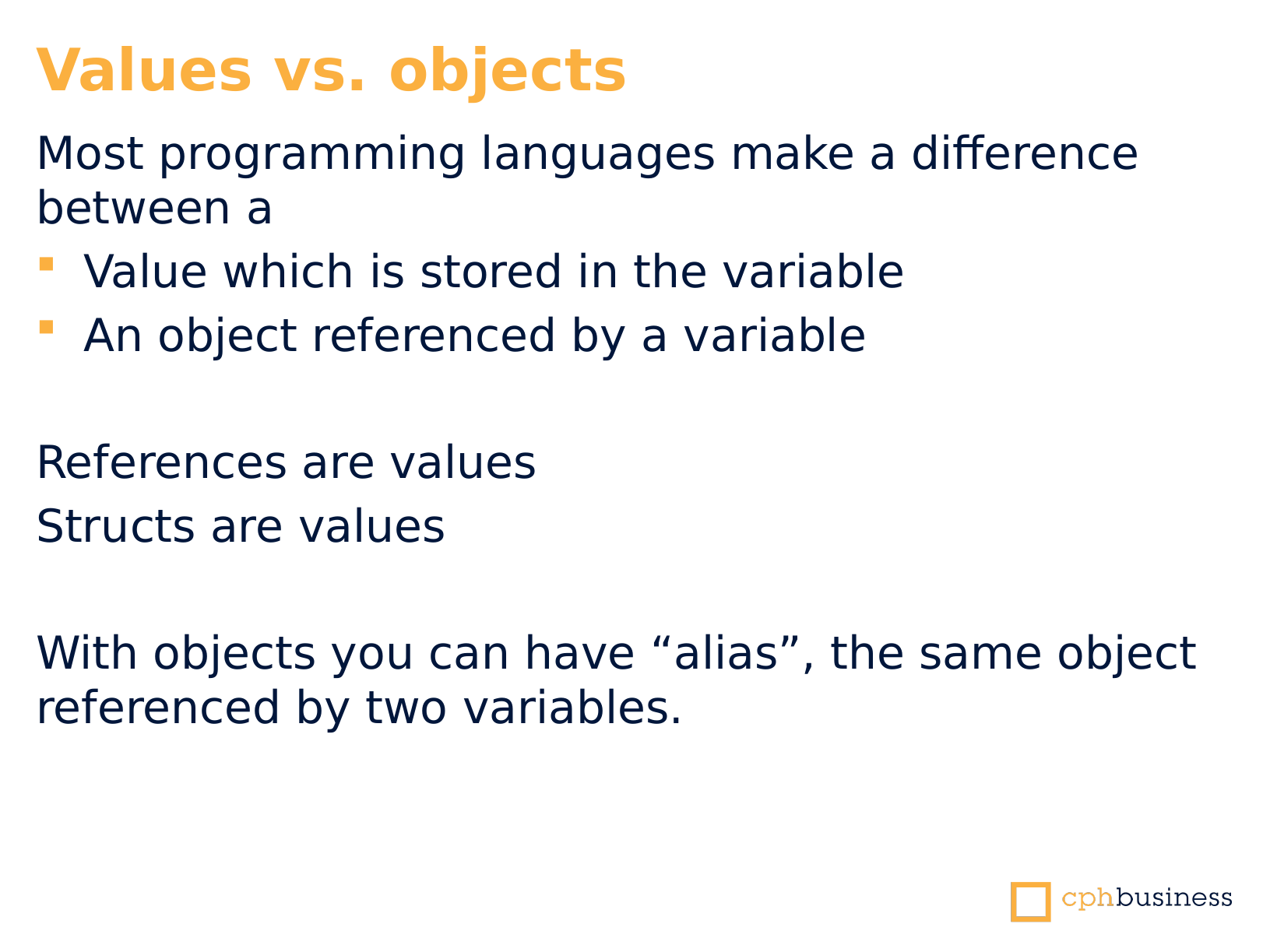

Values vs. objects
Most programming languages make a difference between a
Value which is stored in the variable
An object referenced by a variable

References are values
Structs are values

With objects you can have “alias”, the same object referenced by two variables.